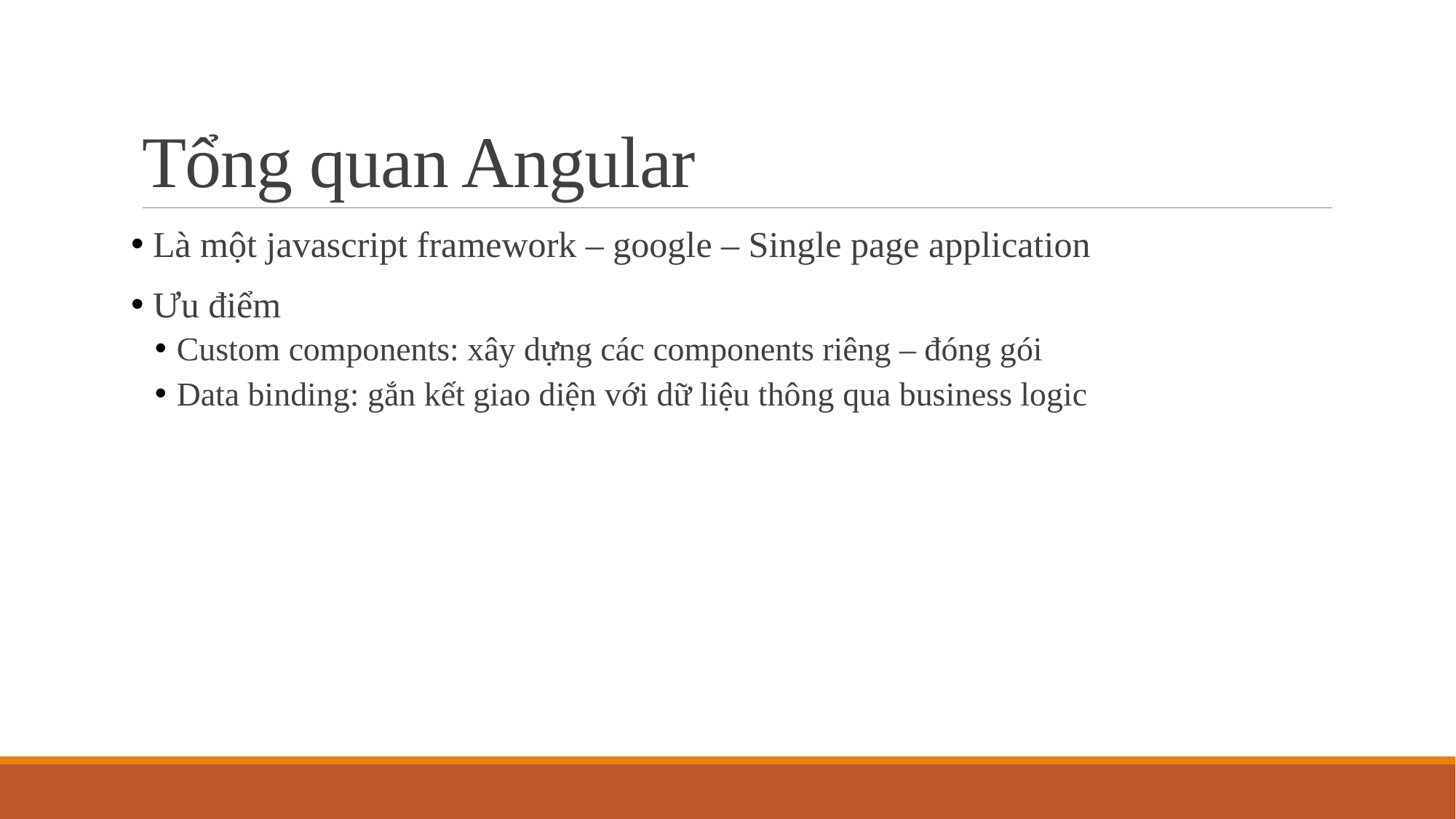

# Tổng quan Angular
 Là một javascript framework – google – Single page application
 Ưu điểm
Custom components: xây dựng các components riêng – đóng gói
Data binding: gắn kết giao diện với dữ liệu thông qua business logic